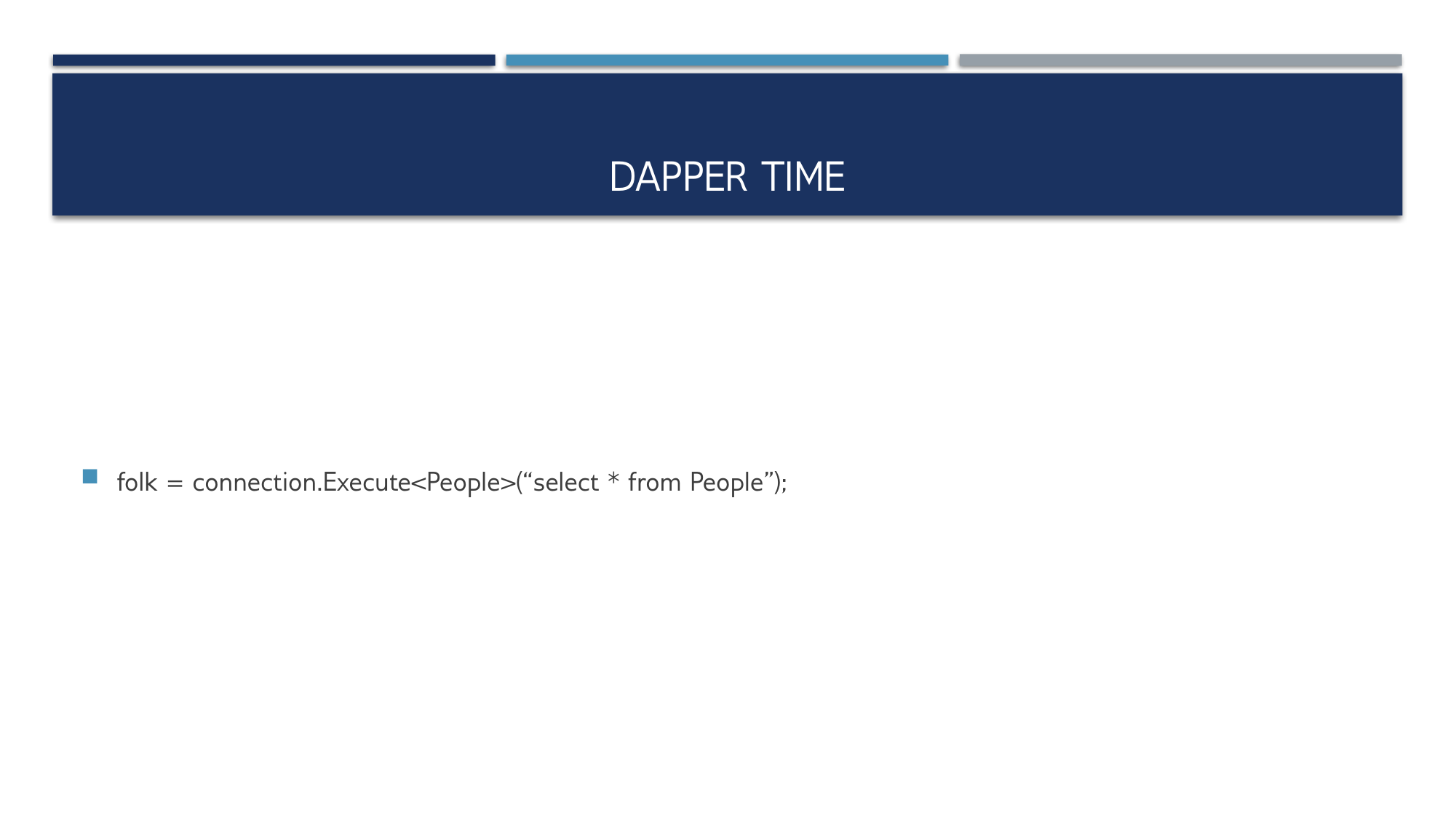

# Dapper Time
folk = connection.Execute<People>(“select * from People”);